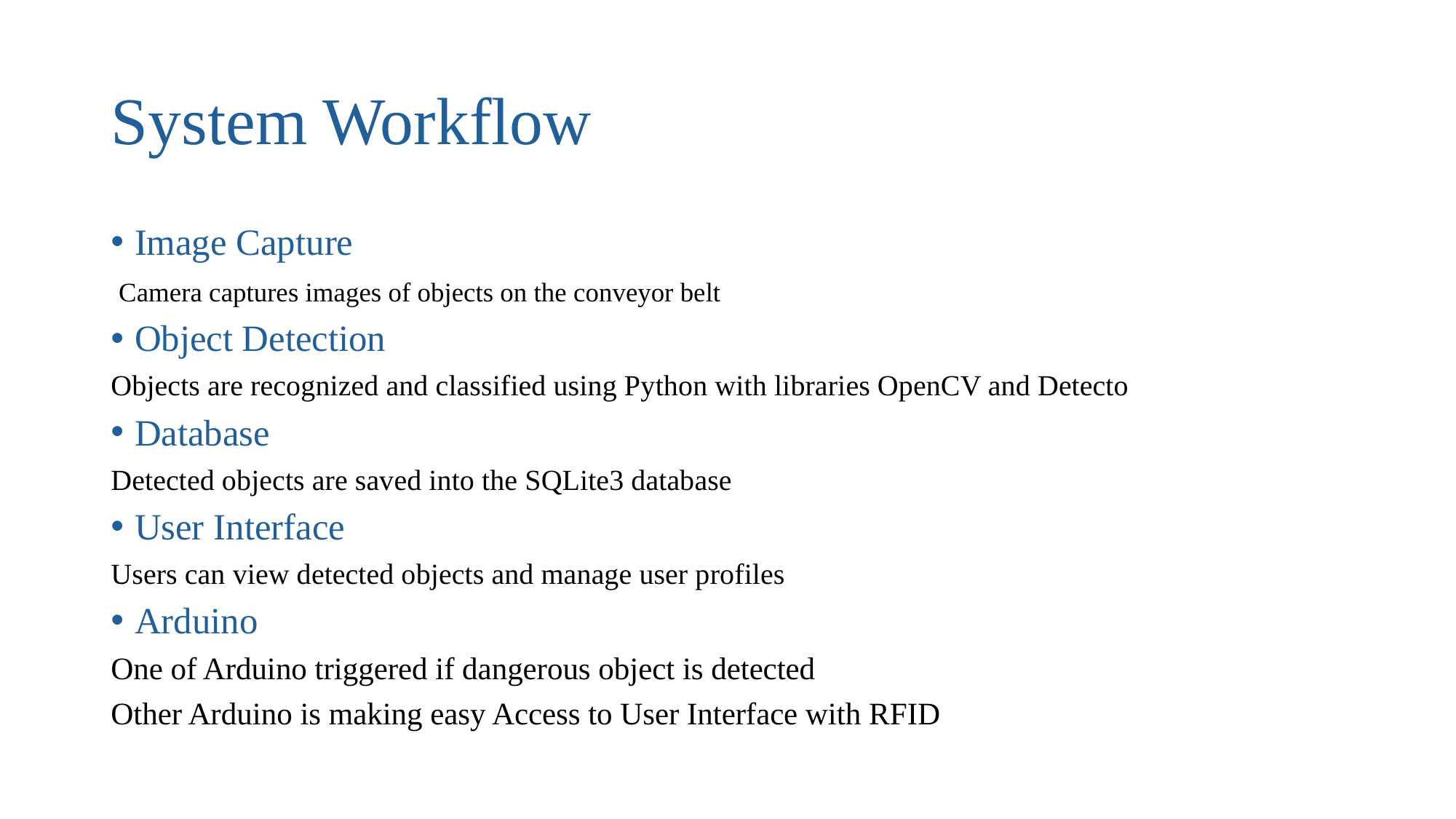

# System Workflow
Image Capture
 Camera captures images of objects on the conveyor belt
Object Detection
Objects are recognized and classified using Python with libraries OpenCV and Detecto
Database
Detected objects are saved into the SQLite3 database
User Interface
Users can view detected objects and manage user profiles
Arduino
One of Arduino triggered if dangerous object is detected
Other Arduino is making easy Access to User Interface with RFID